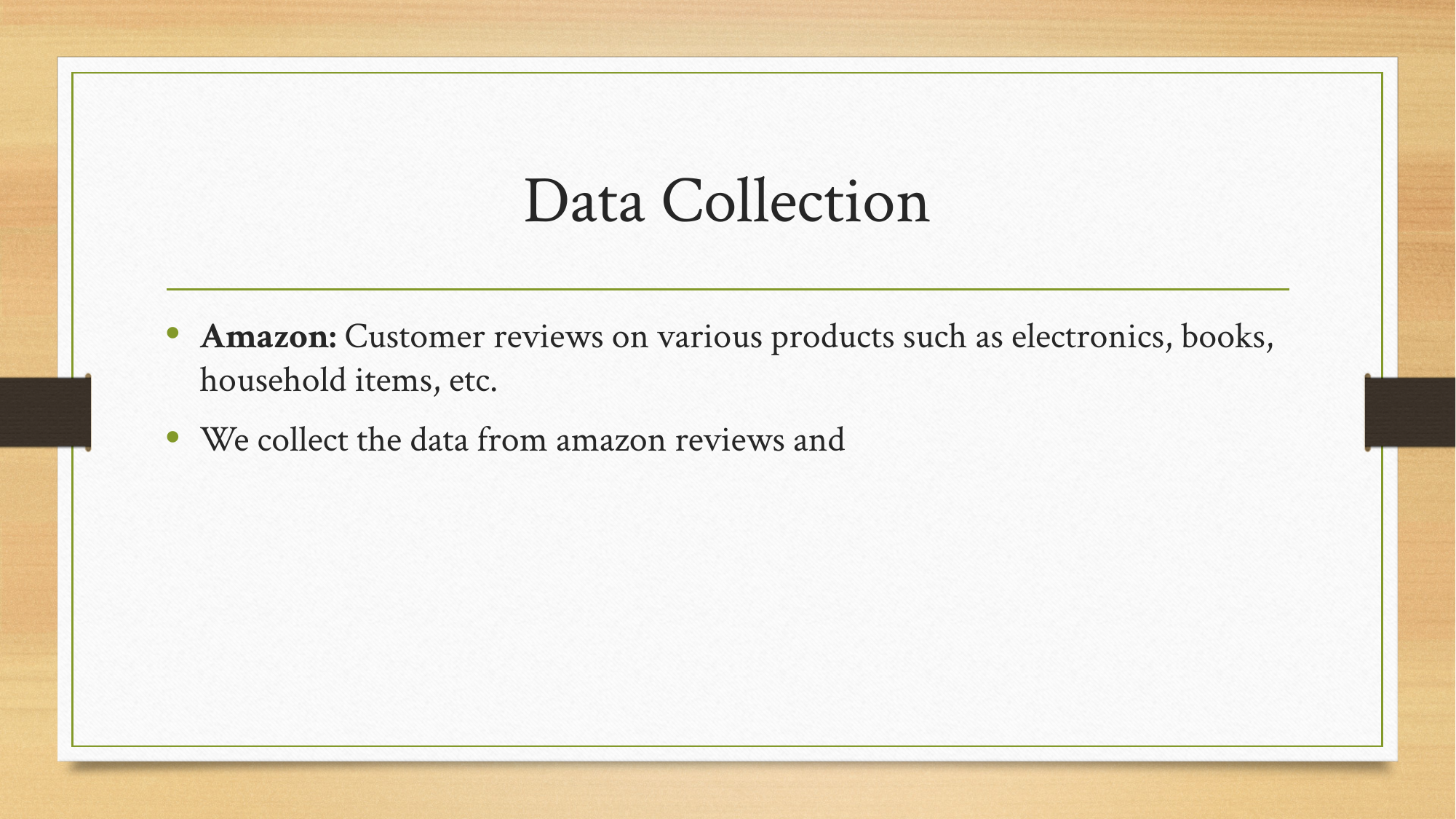

# Data Collection
Amazon: Customer reviews on various products such as electronics, books, household items, etc.
We collect the data from amazon reviews and